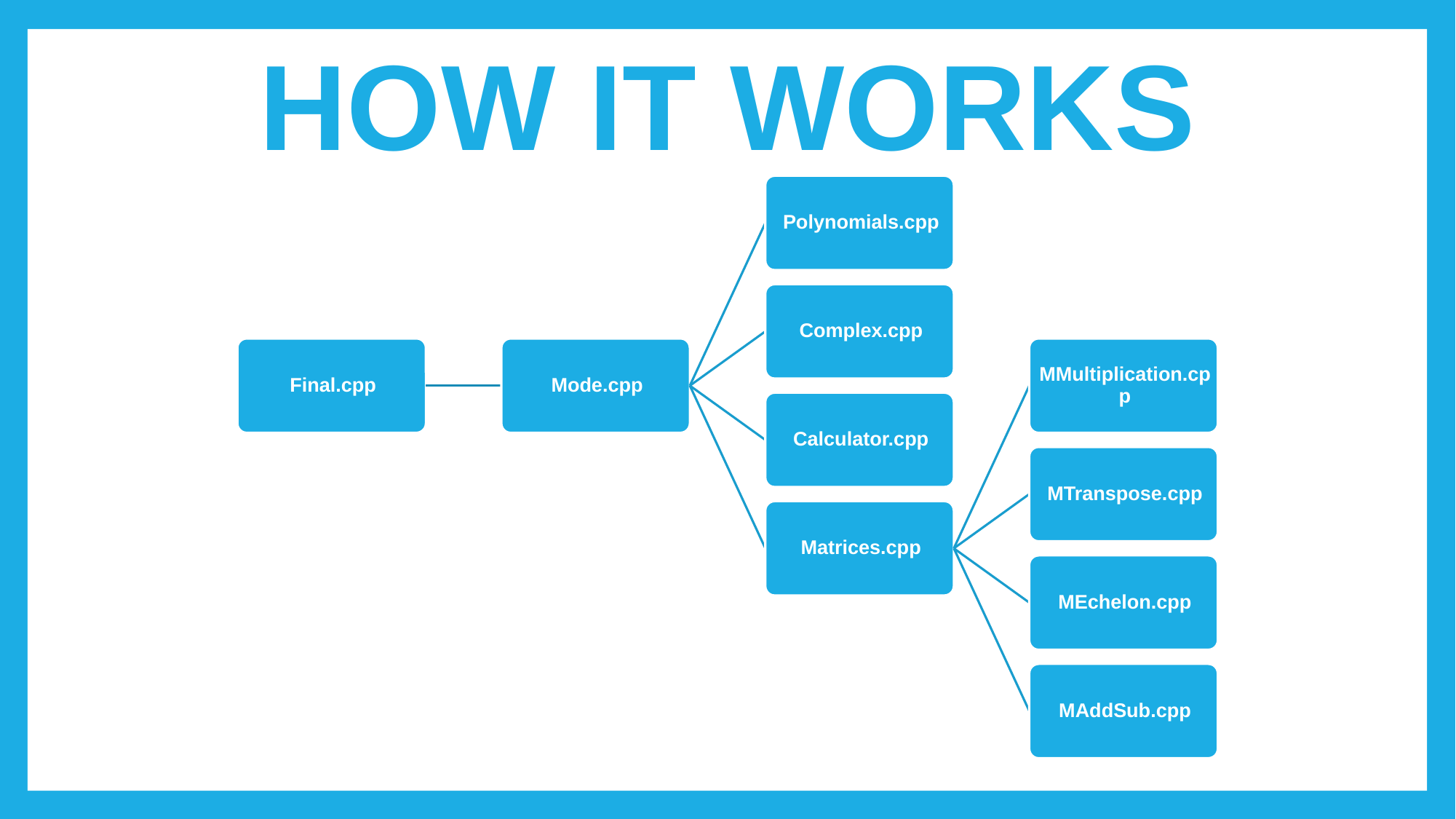

# HOW IT WORKS
Final.cpp

Mode.cpp

Polynomials.cpp

Complex.cpp

Calculator.cpp

Matrices.cpp

MMultiplication.cpp

MTranspose.cpp

MEchelon.cpp

MAddSub.cpp